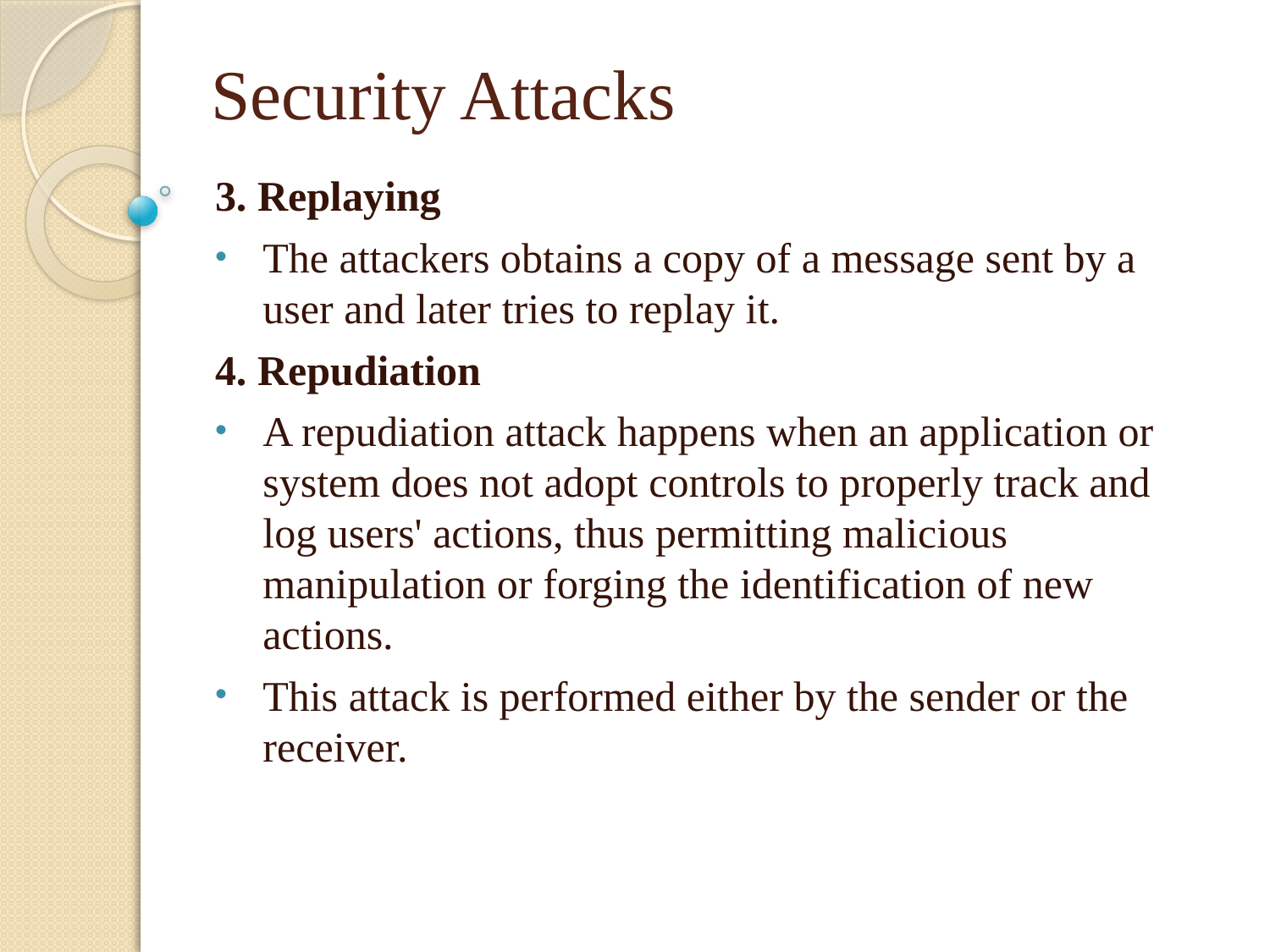

# Security Attacks
3. Replaying
The attackers obtains a copy of a message sent by a user and later tries to replay it.
4. Repudiation
A repudiation attack happens when an application or system does not adopt controls to properly track and log users' actions, thus permitting malicious manipulation or forging the identification of new actions.
This attack is performed either by the sender or the receiver.